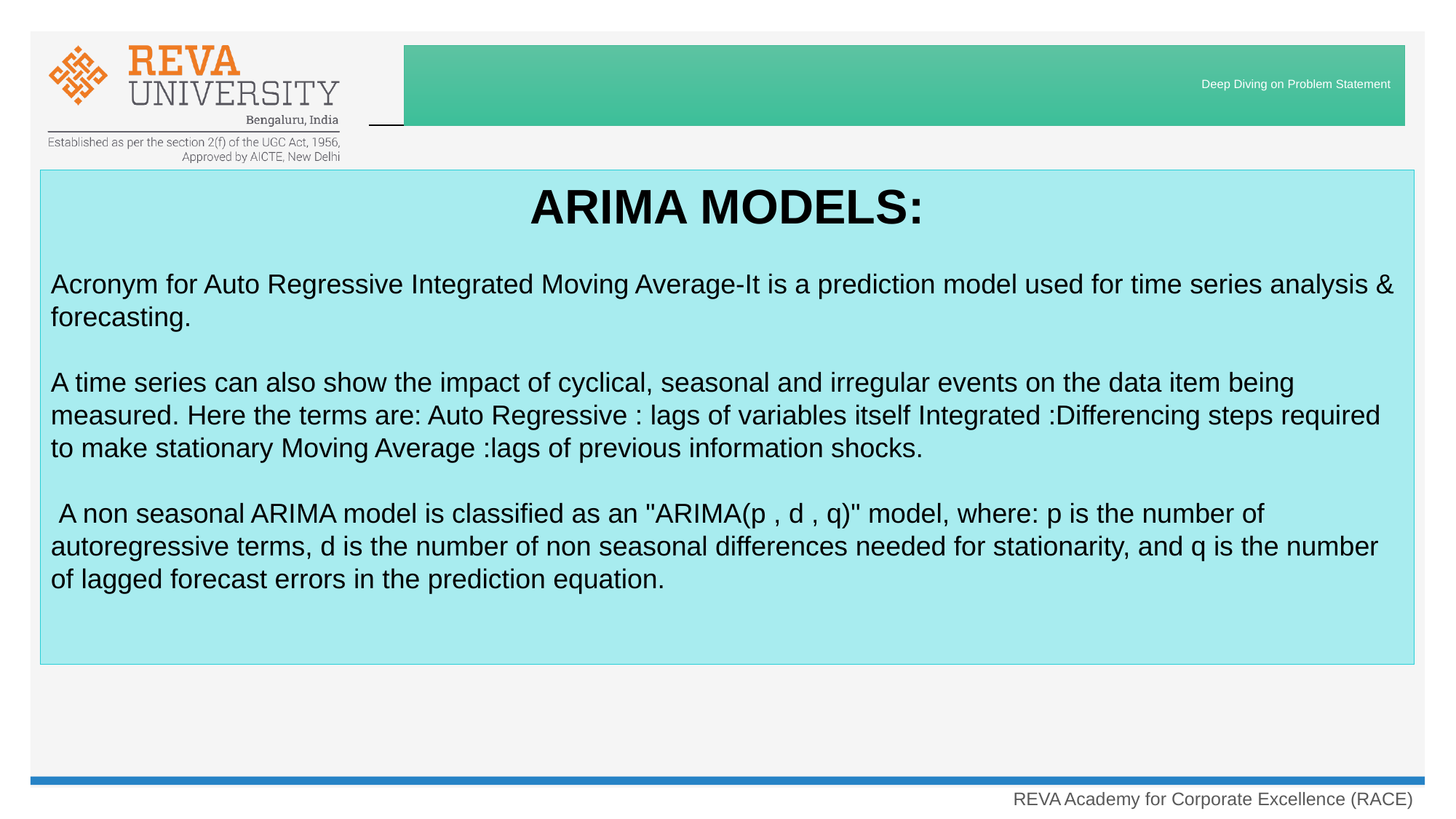

# Deep Diving on Problem Statement
ARIMA MODELS:

Acronym for Auto Regressive Integrated Moving Average-It is a prediction model used for time series analysis & forecasting.

A time series can also show the impact of cyclical, seasonal and irregular events on the data item being measured. Here the terms are: Auto Regressive : lags of variables itself Integrated :Differencing steps required to make stationary Moving Average :lags of previous information shocks.

 A non seasonal ARIMA model is classified as an "ARIMA(p , d , q)" model, where: p is the number of autoregressive terms, d is the number of non seasonal differences needed for stationarity, and q is the number of lagged forecast errors in the prediction equation.